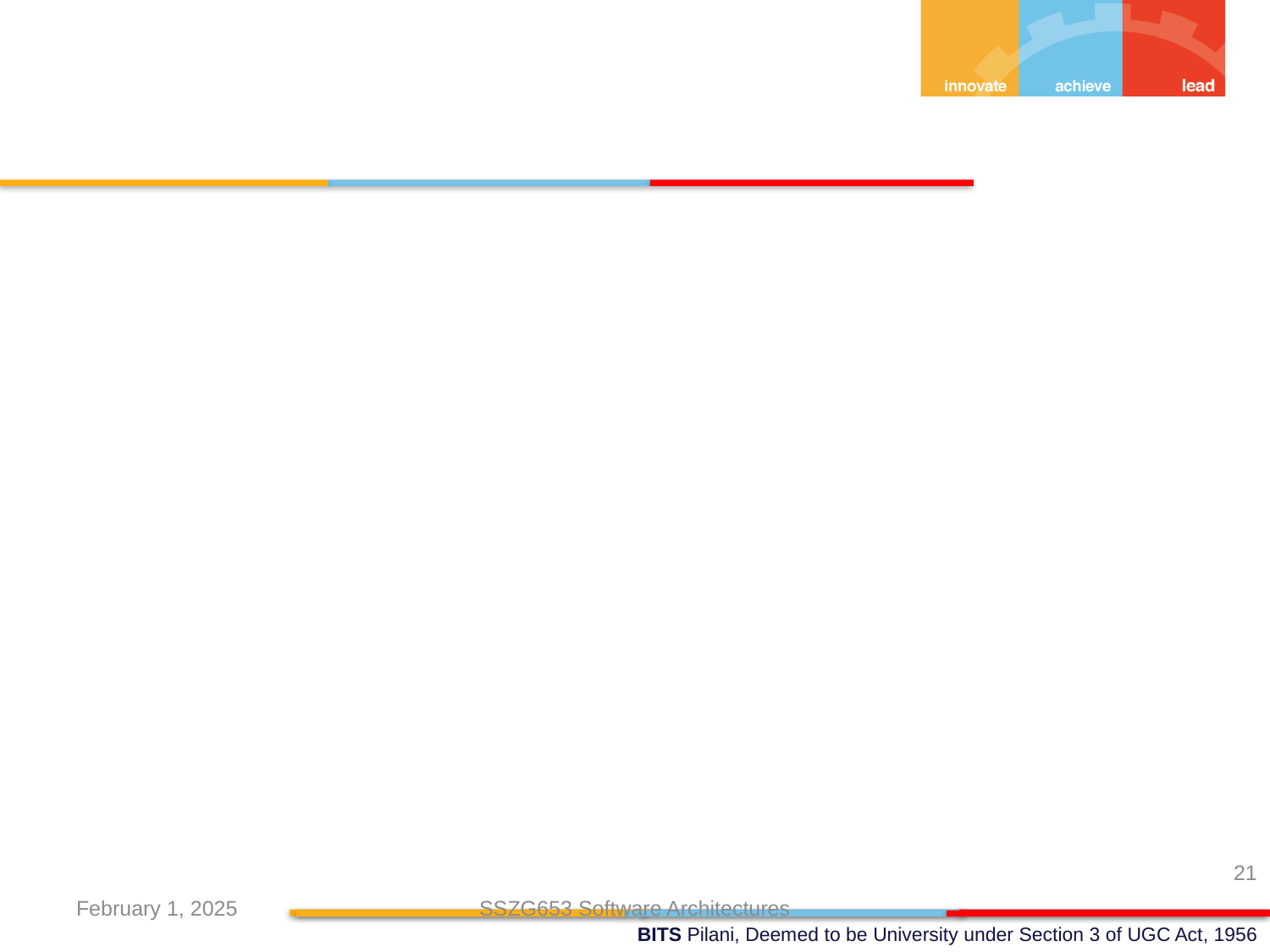

21
February 1, 2025
SSZG653 Software Architectures